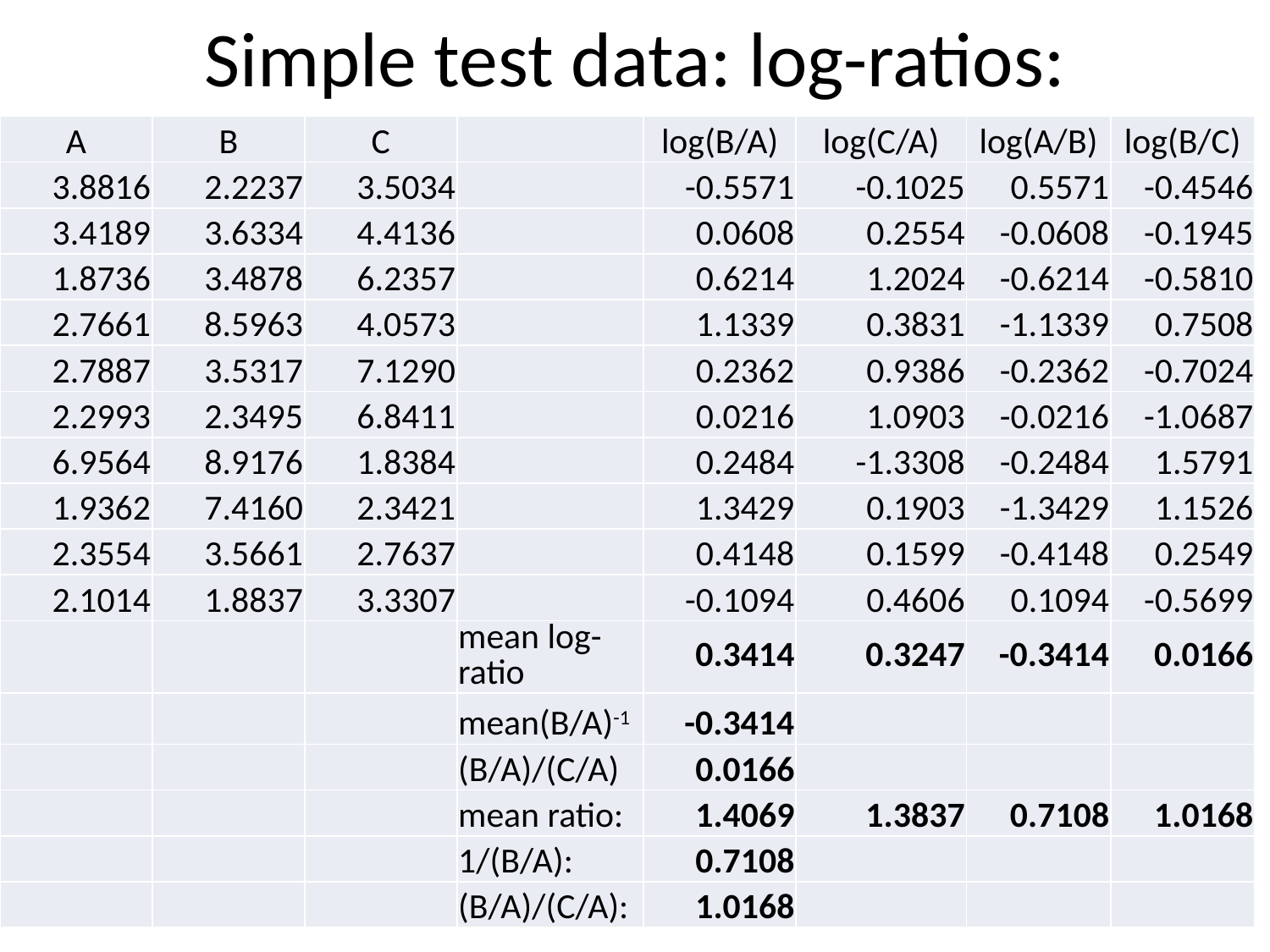

# Simple test data: log-ratios:
| A | B | C |  | log(B/A) | log(C/A) | log(A/B) | log(B/C) |
| --- | --- | --- | --- | --- | --- | --- | --- |
| 3.8816 | 2.2237 | 3.5034 |  | -0.5571 | -0.1025 | 0.5571 | -0.4546 |
| 3.4189 | 3.6334 | 4.4136 |  | 0.0608 | 0.2554 | -0.0608 | -0.1945 |
| 1.8736 | 3.4878 | 6.2357 |  | 0.6214 | 1.2024 | -0.6214 | -0.5810 |
| 2.7661 | 8.5963 | 4.0573 |  | 1.1339 | 0.3831 | -1.1339 | 0.7508 |
| 2.7887 | 3.5317 | 7.1290 |  | 0.2362 | 0.9386 | -0.2362 | -0.7024 |
| 2.2993 | 2.3495 | 6.8411 |  | 0.0216 | 1.0903 | -0.0216 | -1.0687 |
| 6.9564 | 8.9176 | 1.8384 |  | 0.2484 | -1.3308 | -0.2484 | 1.5791 |
| 1.9362 | 7.4160 | 2.3421 |  | 1.3429 | 0.1903 | -1.3429 | 1.1526 |
| 2.3554 | 3.5661 | 2.7637 |  | 0.4148 | 0.1599 | -0.4148 | 0.2549 |
| 2.1014 | 1.8837 | 3.3307 |  | -0.1094 | 0.4606 | 0.1094 | -0.5699 |
|  |  |  | mean log-ratio | 0.3414 | 0.3247 | -0.3414 | 0.0166 |
|  |  |  | mean(B/A)-1 | -0.3414 |  |  |  |
|  |  |  | (B/A)/(C/A) | 0.0166 |  |  |  |
|  |  |  | mean ratio: | 1.4069 | 1.3837 | 0.7108 | 1.0168 |
|  |  |  | 1/(B/A): | 0.7108 |  |  |  |
|  |  |  | (B/A)/(C/A): | 1.0168 |  |  |  |